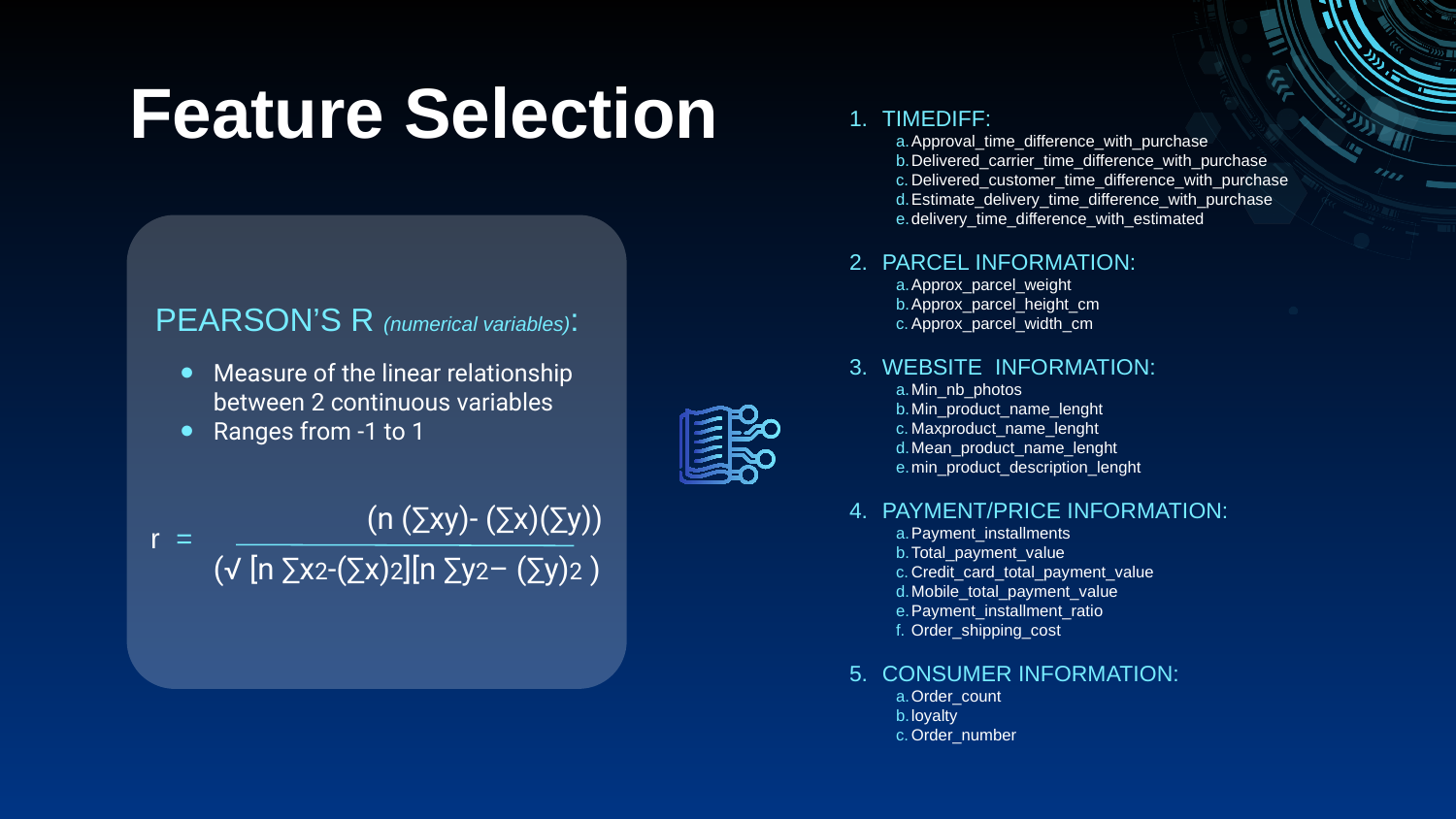

# Feature Selection
TIMEDIFF:
Approval_time_difference_with_purchase
Delivered_carrier_time_difference_with_purchase
Delivered_customer_time_difference_with_purchase
Estimate_delivery_time_difference_with_purchase
delivery_time_difference_with_estimated
PARCEL INFORMATION:
Approx_parcel_weight
Approx_parcel_height_cm
Approx_parcel_width_cm
WEBSITE  INFORMATION:
Min_nb_photos
Min_product_name_lenght
Maxproduct_name_lenght
Mean_product_name_lenght
min_product_description_lenght
PAYMENT/PRICE INFORMATION:
Payment_installments
Total_payment_value
Credit_card_total_payment_value
Mobile_total_payment_value
Payment_installment_ratio
Order_shipping_cost
CONSUMER INFORMATION:
Order_count
loyalty
Order_number

PEARSON’S R (numerical variables):
Measure of the linear relationship between 2 continuous variables
Ranges from -1 to 1

	        (n (∑xy)- (∑x)(∑y))
       (√ [n ∑x2-(∑x)2][n ∑y2– (∑y)2 )
r  =